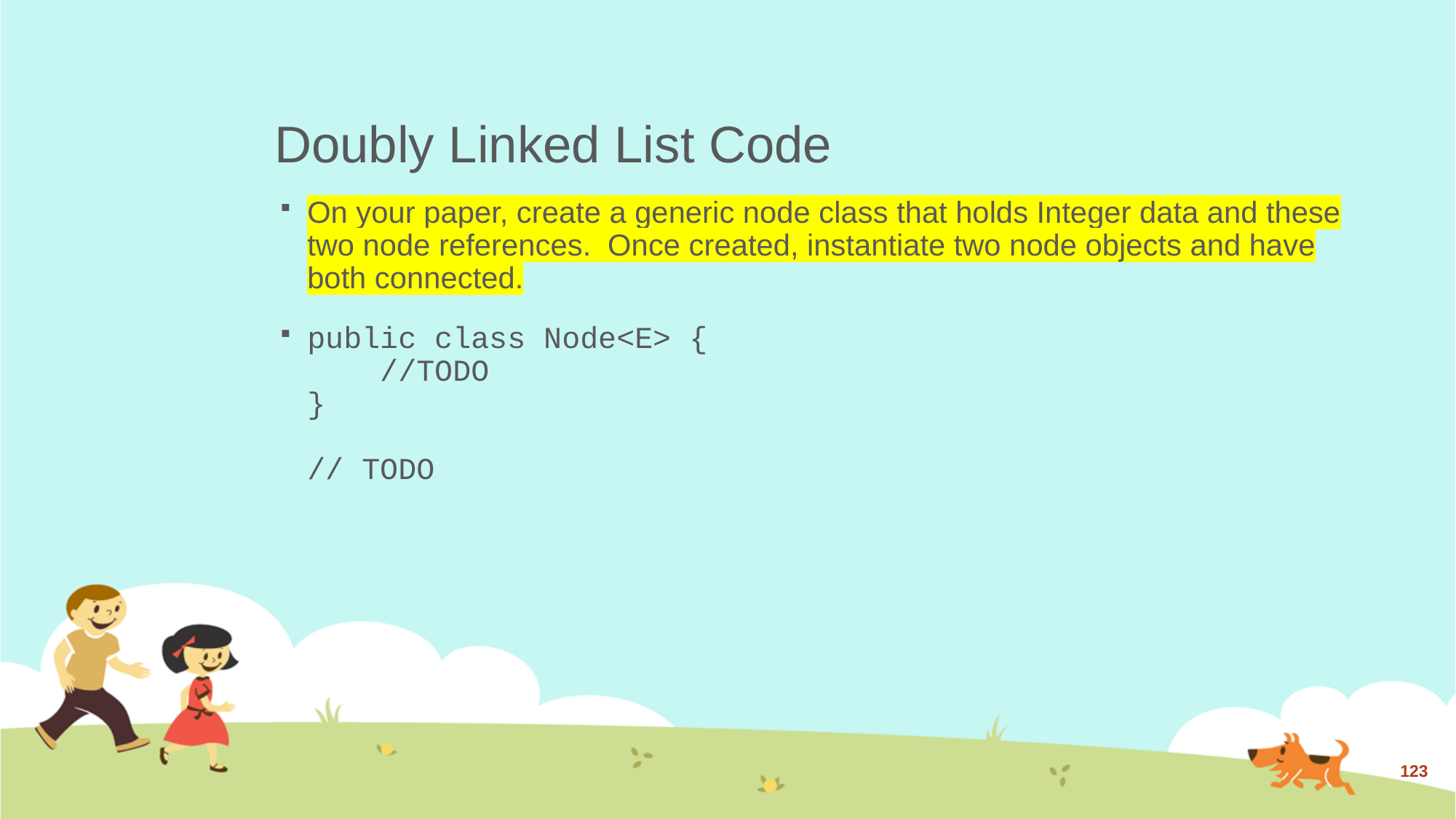

# Doubly Linked List Code
On your paper, create a generic node class that holds Integer data and these two node references.  Once created, instantiate two node objects and have both connected.
public class Node<E> {
    //TODO
}
// TODO
123